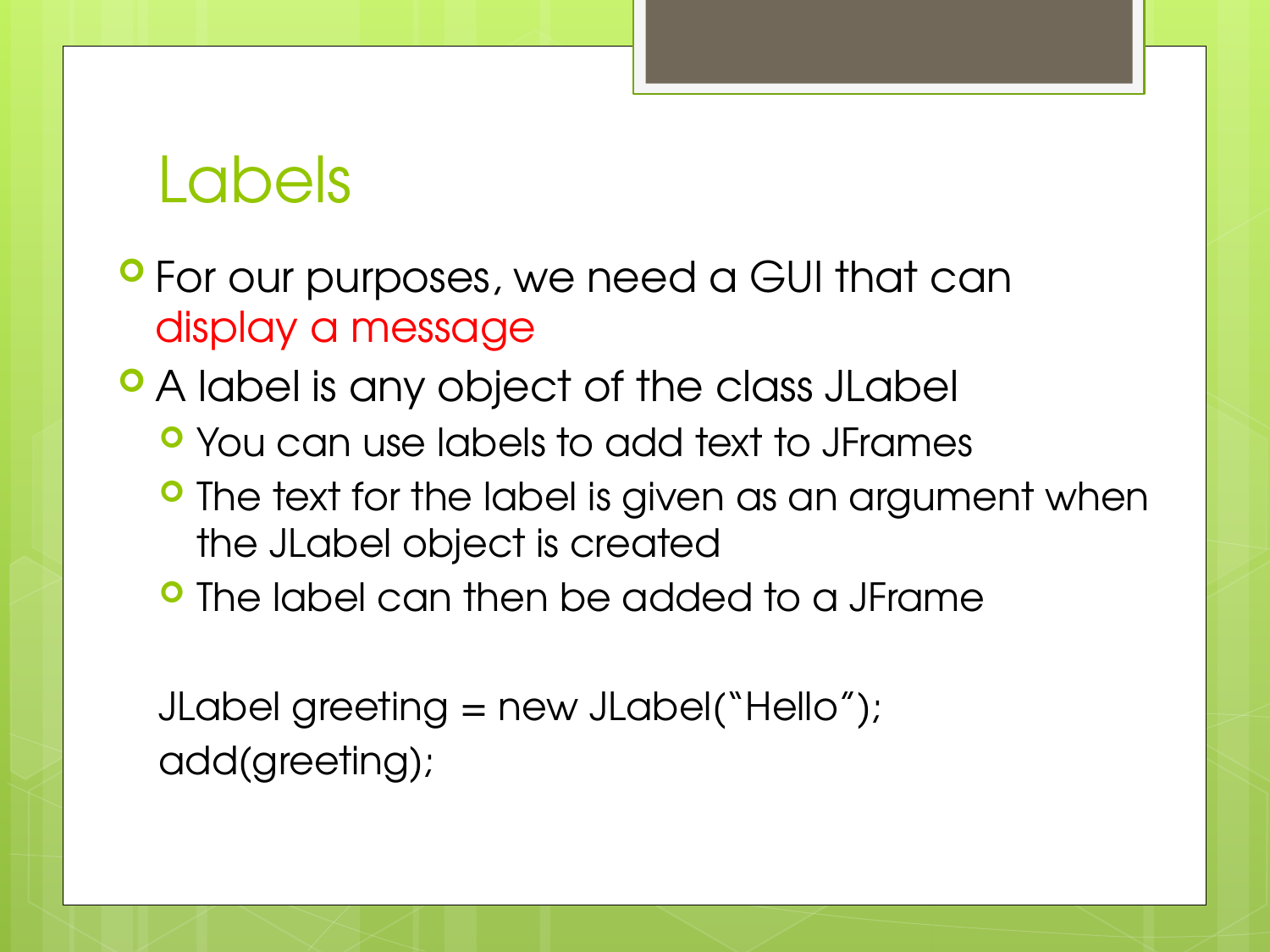

# Labels
For our purposes, we need a GUI that can display a message
A label is any object of the class JLabel
You can use labels to add text to JFrames
The text for the label is given as an argument when the JLabel object is created
The label can then be added to a JFrame

JLabel greeting = new JLabel(“Hello”);
add(greeting);